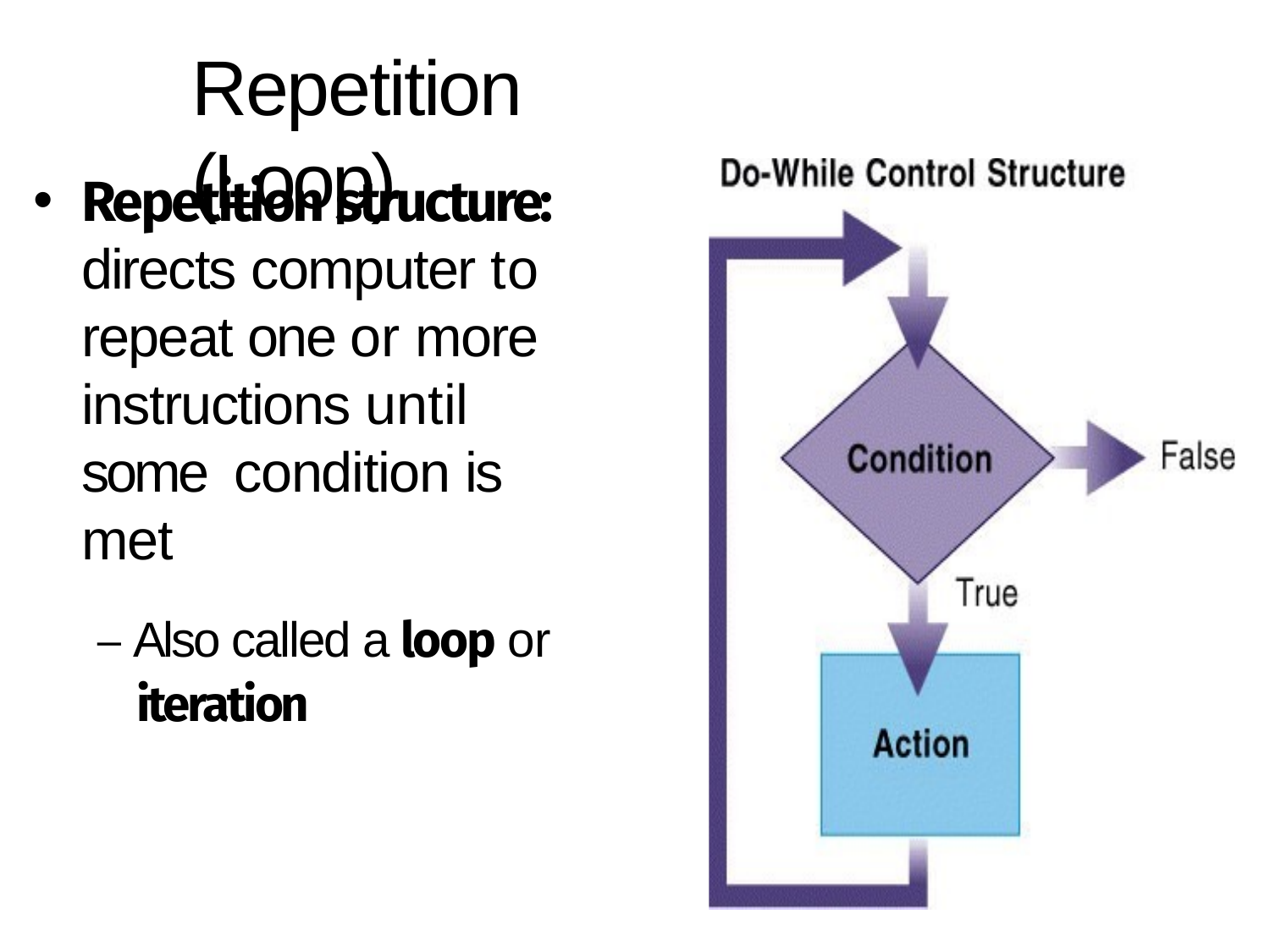

# Repetition (Loop)

Repetition structure:  directs computer to  repeat one or more  instructions until some  condition is met
– Also called a loop or
iteration